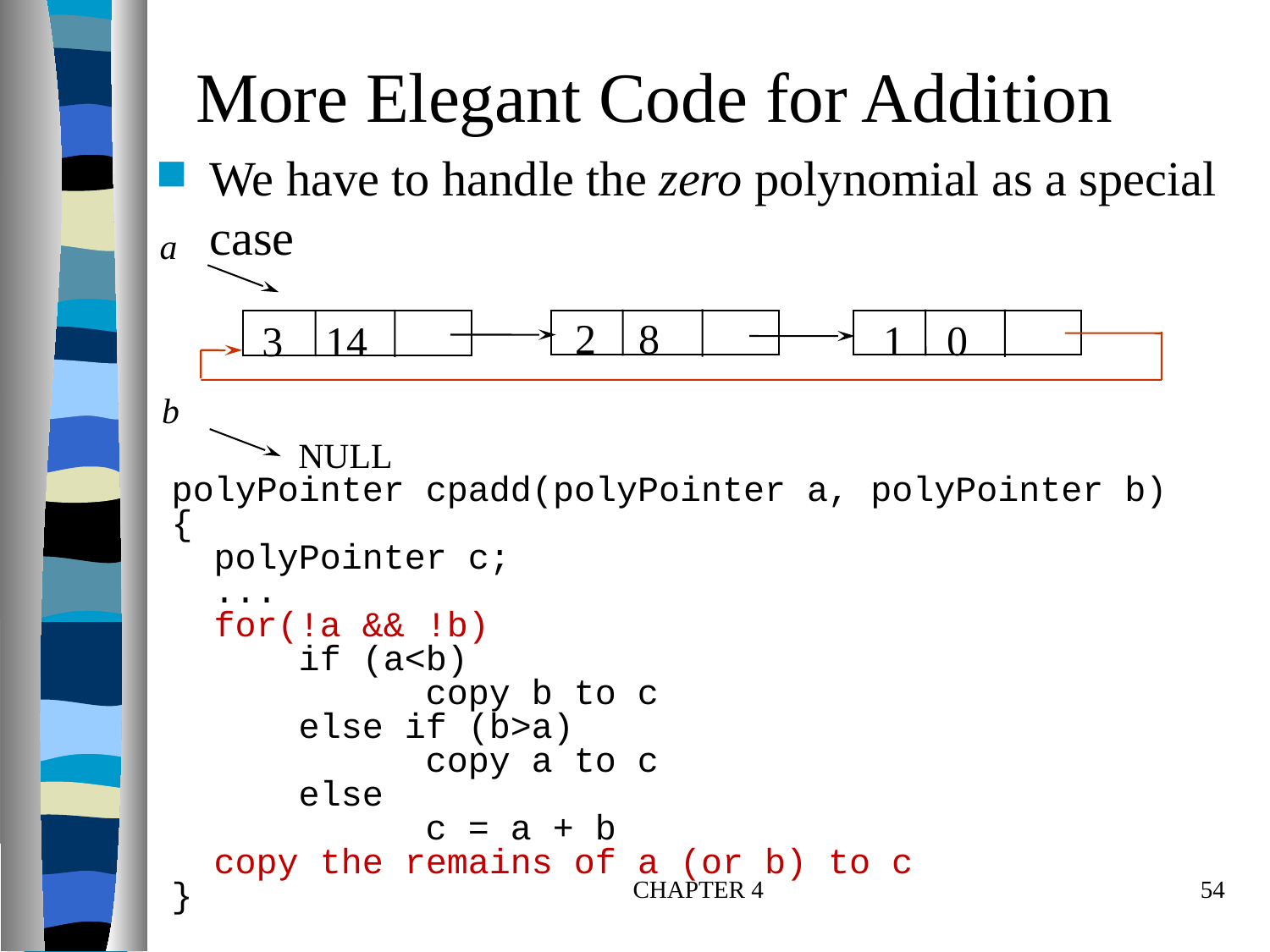

# More Elegant Code for Addition
We have to handle the zero polynomial as a special case

a

2    8
1    0
3    14

b
 NULL

polyPointer cpadd(polyPointer a, polyPointer b)
{
  polyPointer c;
  ...
  for(!a && !b)
	if (a<b)
		copy b to c
	else if (b>a)
		copy a to c
	else
		c = a + b
  copy the remains of a (or b) to c
}
CHAPTER 4
54